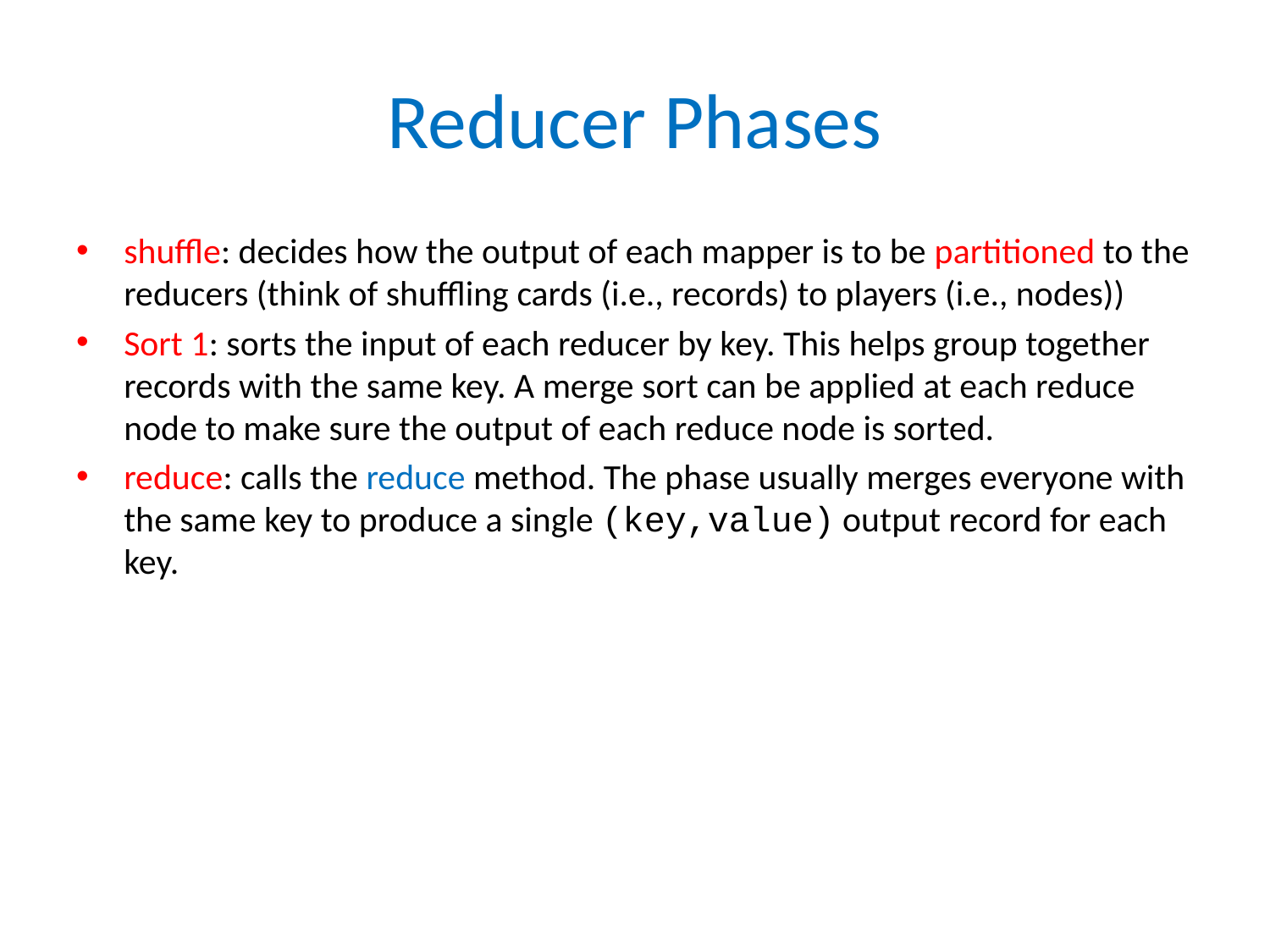

# Reducer Phases
shuffle: decides how the output of each mapper is to be partitioned to the reducers (think of shuffling cards (i.e., records) to players (i.e., nodes))
Sort 1: sorts the input of each reducer by key. This helps group together records with the same key. A merge sort can be applied at each reduce node to make sure the output of each reduce node is sorted.
reduce: calls the reduce method. The phase usually merges everyone with the same key to produce a single (key,value) output record for each key.